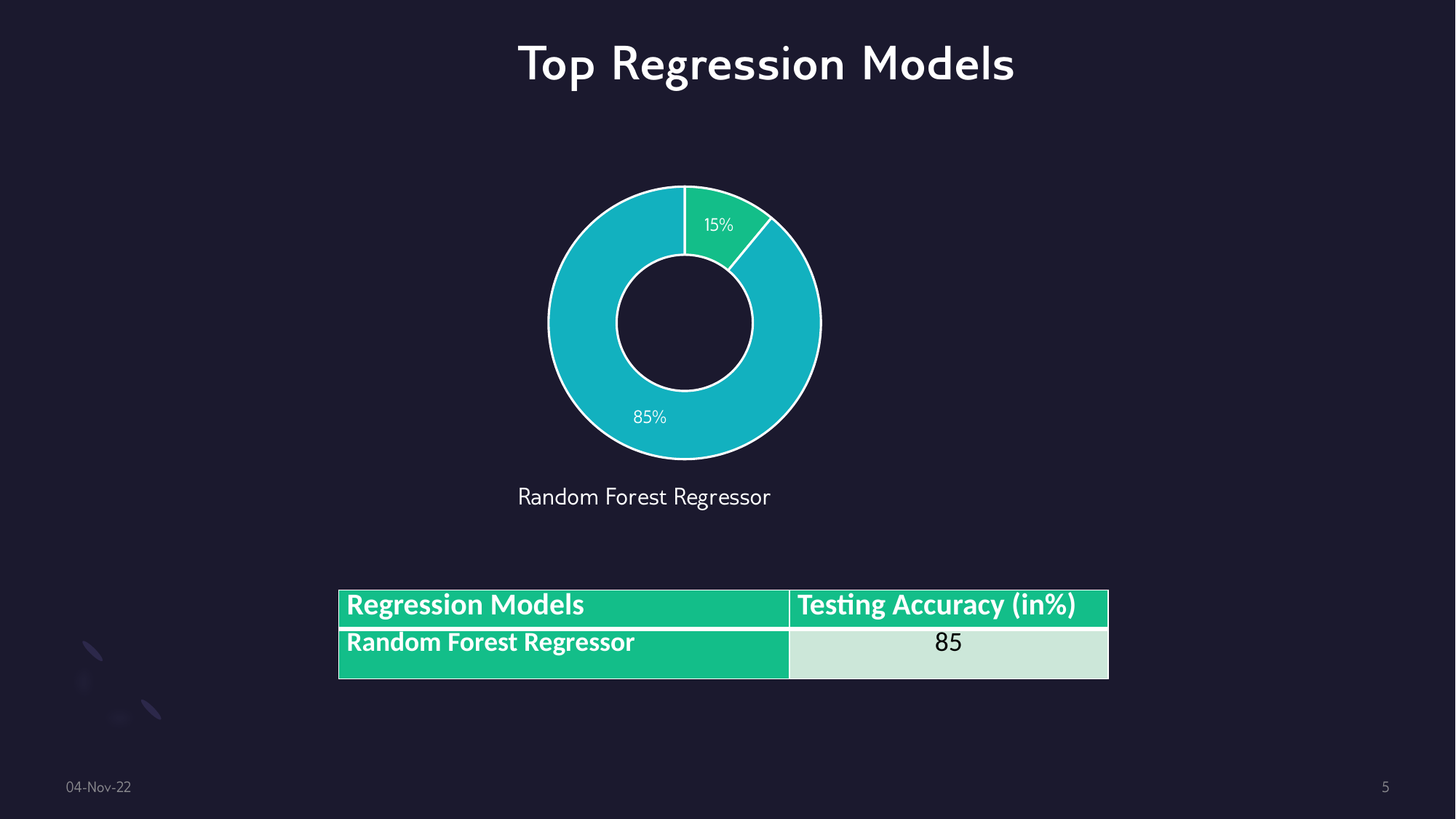

Top Regression Models

### Chart: K Neighbors Classifier

| Category |
|---|

### Chart: Random Forest Regressor

| Category | Enterprise |
|---|---|
|  | 11.0 |
|  | 89.0 |
| Regression Models | Testing Accuracy (in%) |
| --- | --- |
| Random Forest Regressor | 85 |
04-Nov-22
5